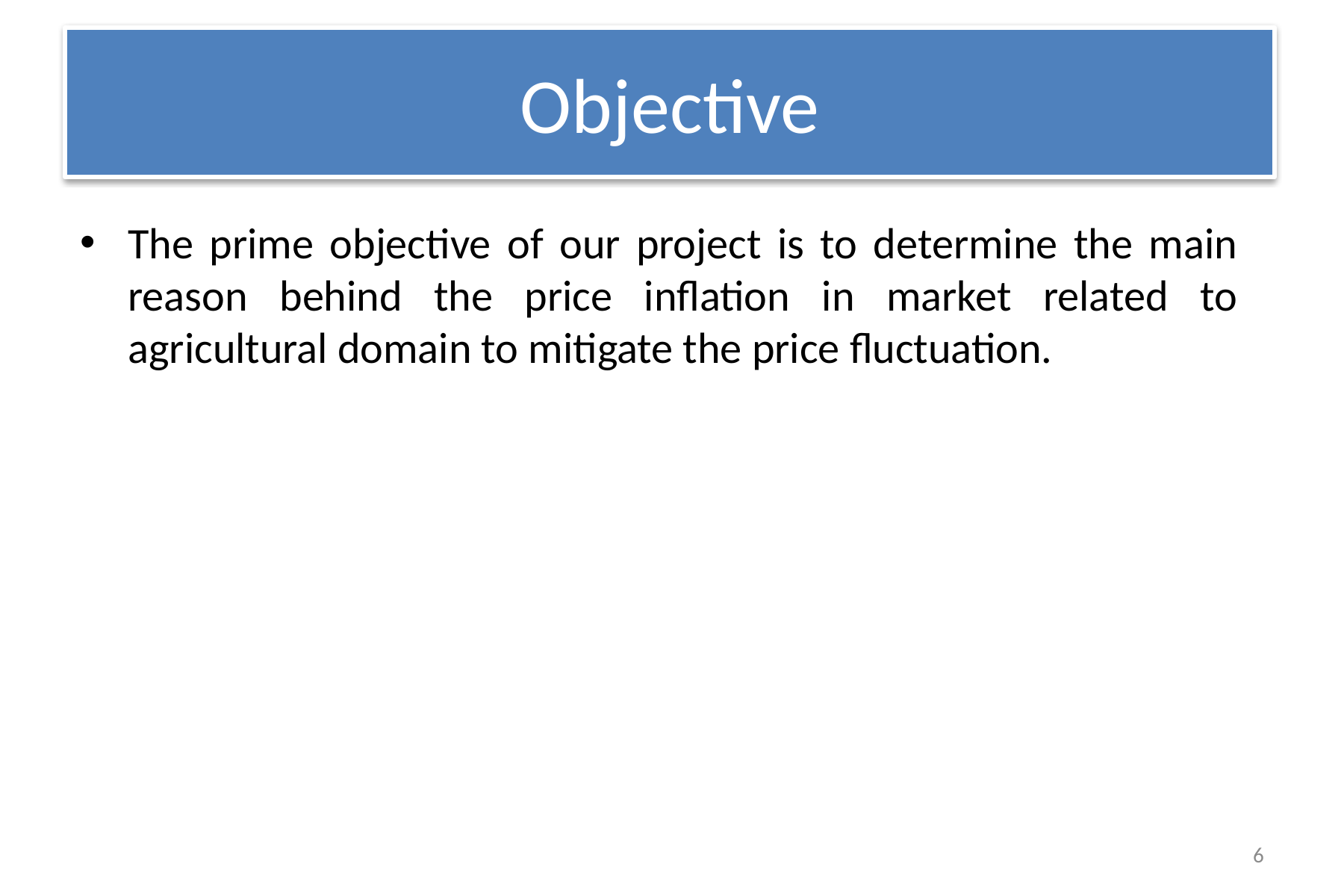

# Objective
The prime objective of our project is to determine the main reason behind the price inflation in market related to agricultural domain to mitigate the price fluctuation.

6